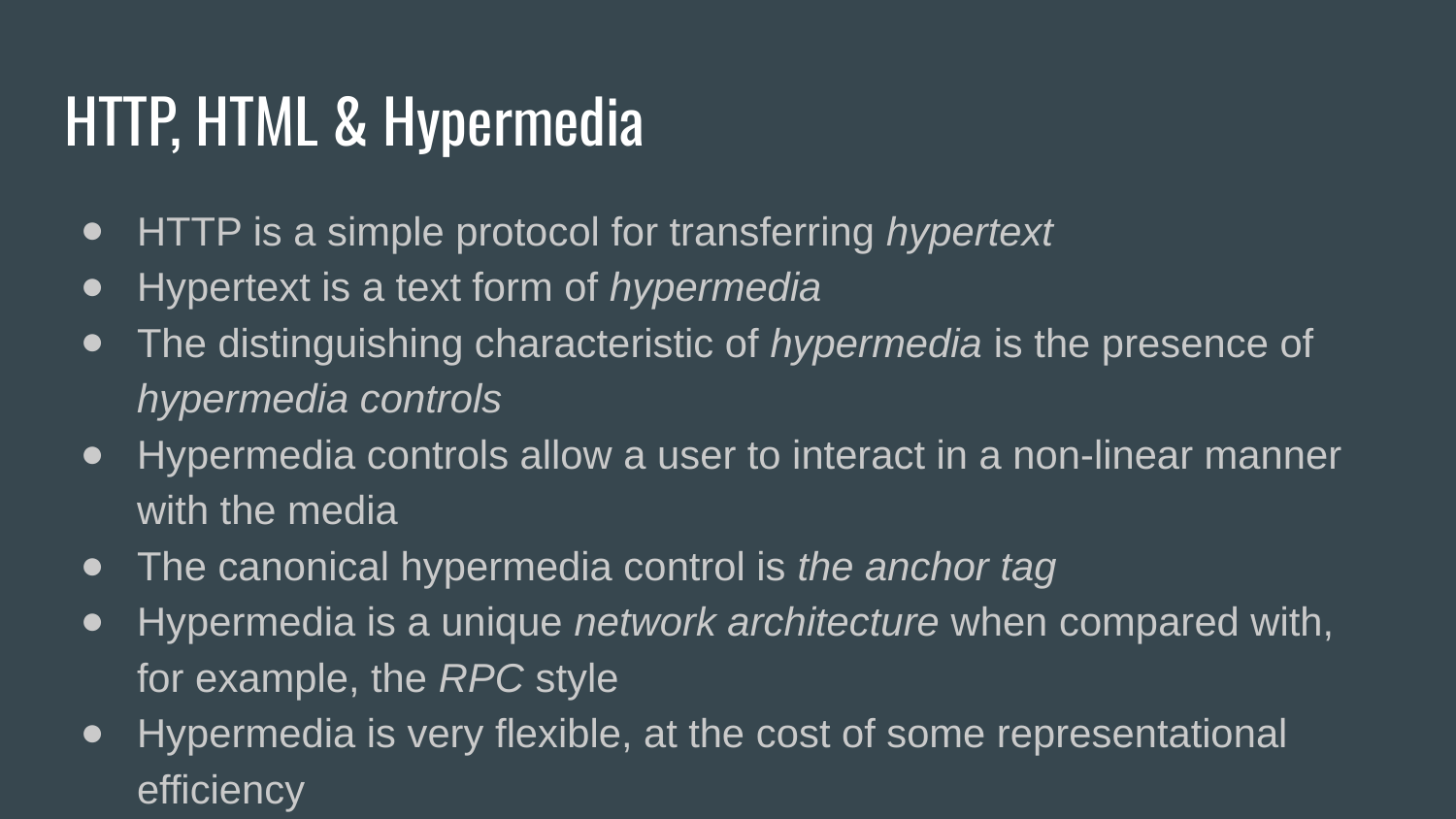

# HTTP, HTML & Hypermedia
HTTP is a simple protocol for transferring hypertext
Hypertext is a text form of hypermedia
The distinguishing characteristic of hypermedia is the presence of hypermedia controls
Hypermedia controls allow a user to interact in a non-linear manner with the media
The canonical hypermedia control is the anchor tag
Hypermedia is a unique network architecture when compared with, for example, the RPC style
Hypermedia is very flexible, at the cost of some representational efficiency